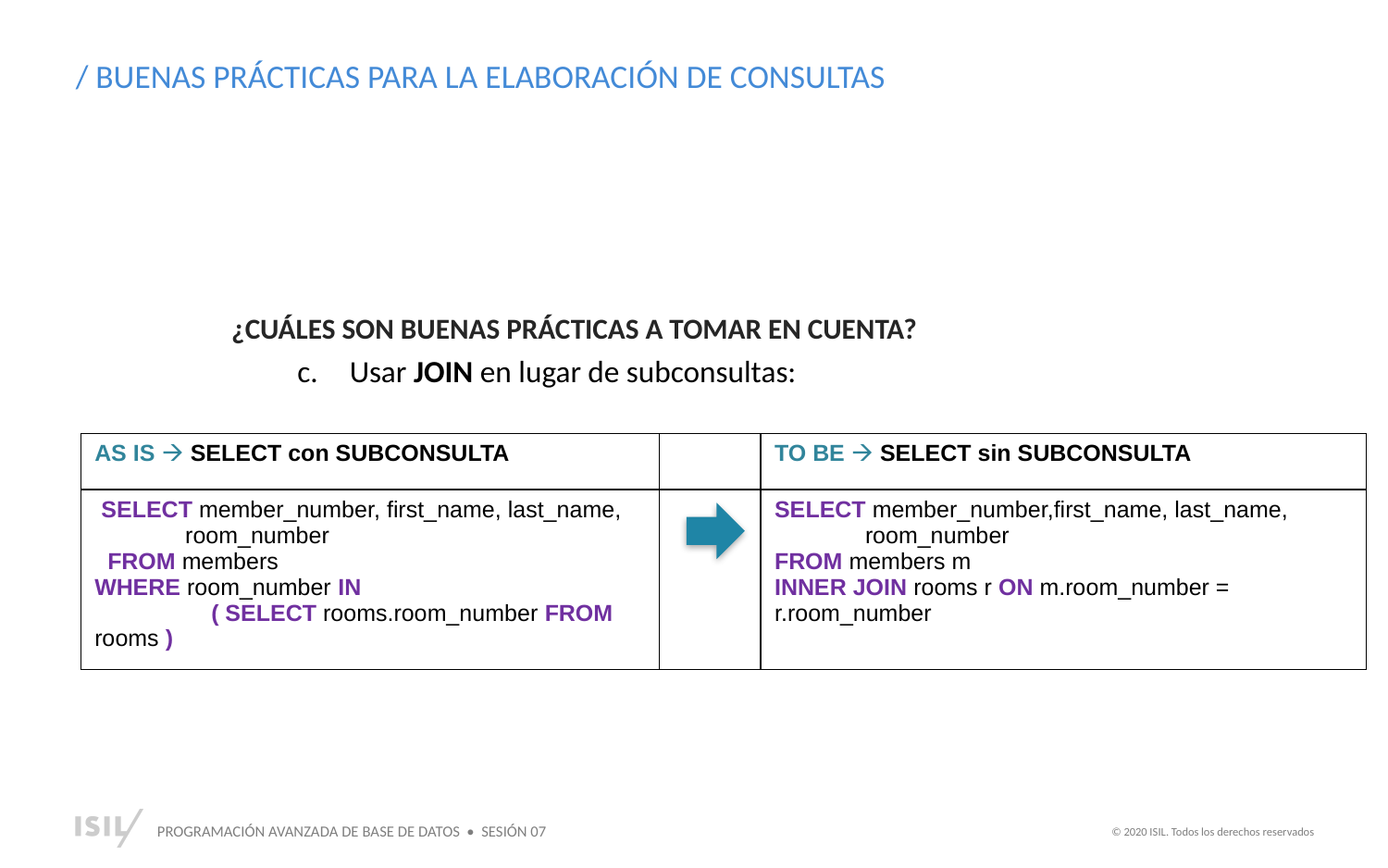

/ BUENAS PRÁCTICAS PARA LA ELABORACIÓN DE CONSULTAS
¿CUÁLES SON BUENAS PRÁCTICAS A TOMAR EN CUENTA?
Usar JOIN en lugar de subconsultas:
| AS IS 🡪 SELECT con SUBCONSULTA |  | TO BE 🡪 SELECT sin SUBCONSULTA |
| --- | --- | --- |
| SELECT member\_number, first\_name, last\_name, room\_number FROM members WHERE room\_number IN ( SELECT rooms.room\_number FROM rooms ) |  | SELECT member\_number,first\_name, last\_name, room\_number FROM members m INNER JOIN rooms r ON m.room\_number = r.room\_number |